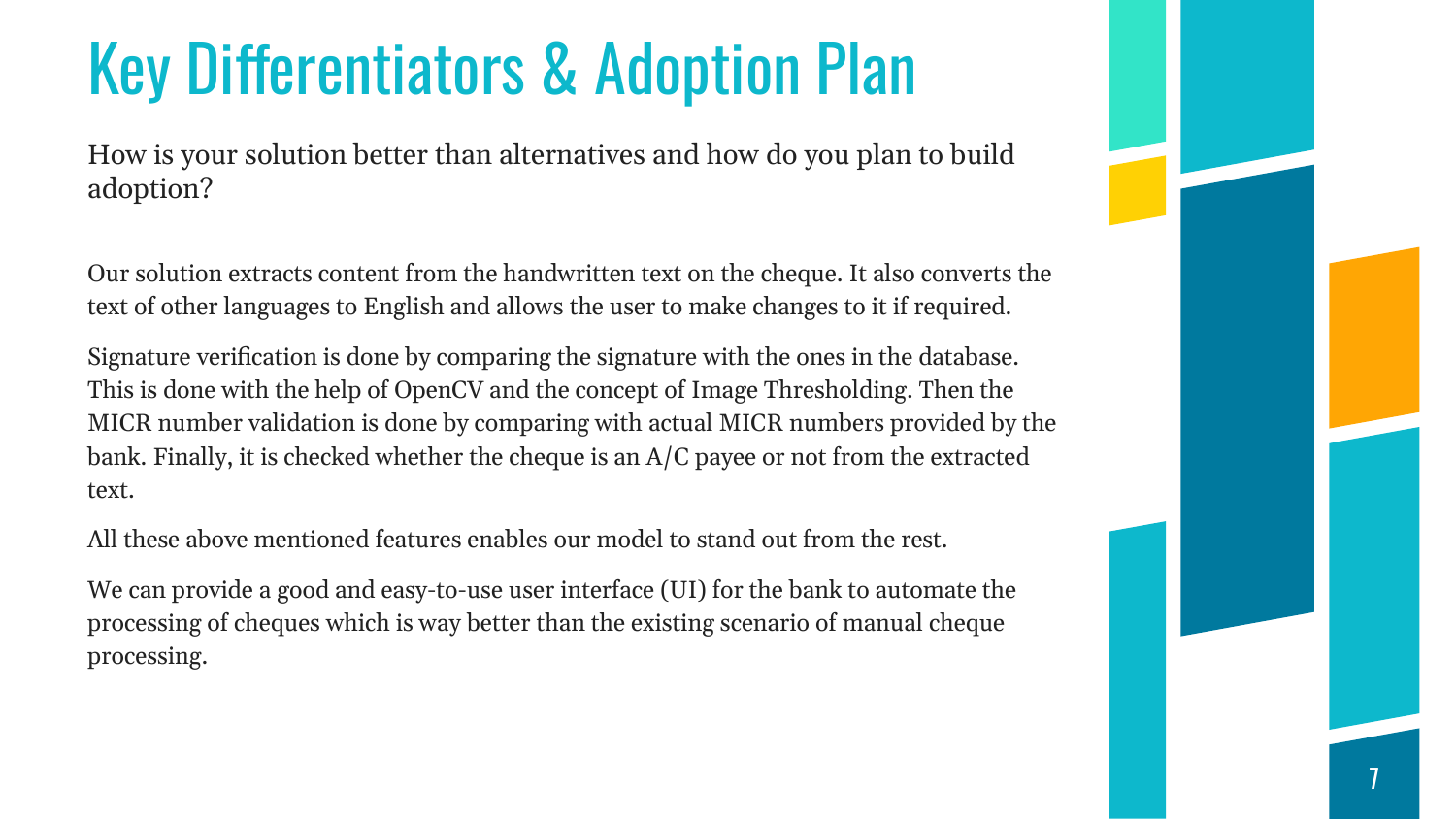

# Key Differentiators & Adoption Plan

How is your solution better than alternatives and how do you plan to build adoption?

Our solution extracts content from the handwritten text on the cheque. It also converts the text of other languages to English and allows the user to make changes to it if required.
Signature verification is done by comparing the signature with the ones in the database. This is done with the help of OpenCV and the concept of Image Thresholding. Then the MICR number validation is done by comparing with actual MICR numbers provided by the bank. Finally, it is checked whether the cheque is an A/C payee or not from the extracted text.
All these above mentioned features enables our model to stand out from the rest.
We can provide a good and easy-to-use user interface (UI) for the bank to automate the processing of cheques which is way better than the existing scenario of manual cheque processing.
7